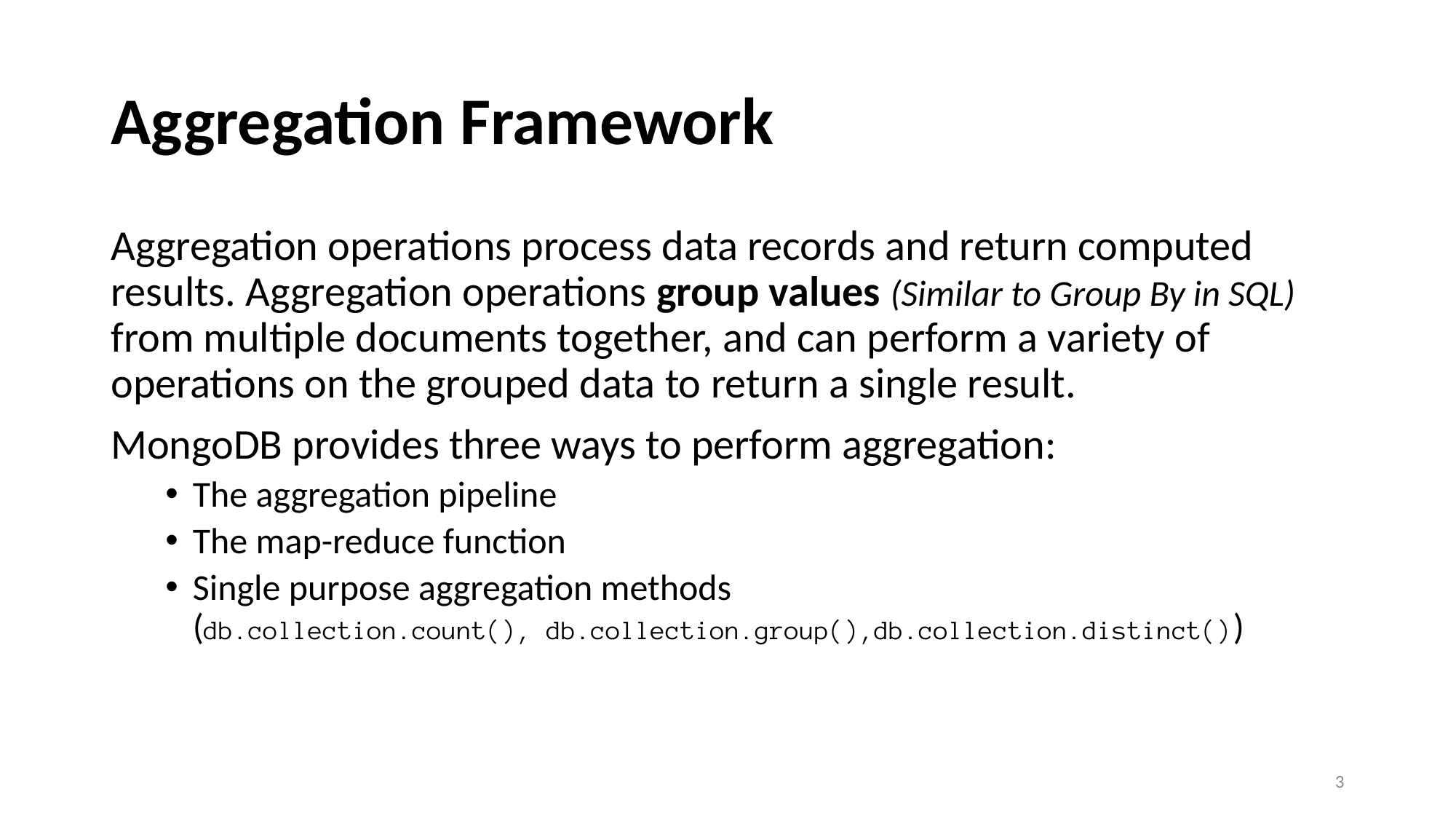

# Aggregation Framework
Aggregation operations process data records and return computed results. Aggregation operations group values (Similar to Group By in SQL) from multiple documents together, and can perform a variety of operations on the grouped data to return a single result.
MongoDB provides three ways to perform aggregation:
The aggregation pipeline
The map-reduce function
Single purpose aggregation methods (db.collection.count(), db.collection.group(),db.collection.distinct())
3